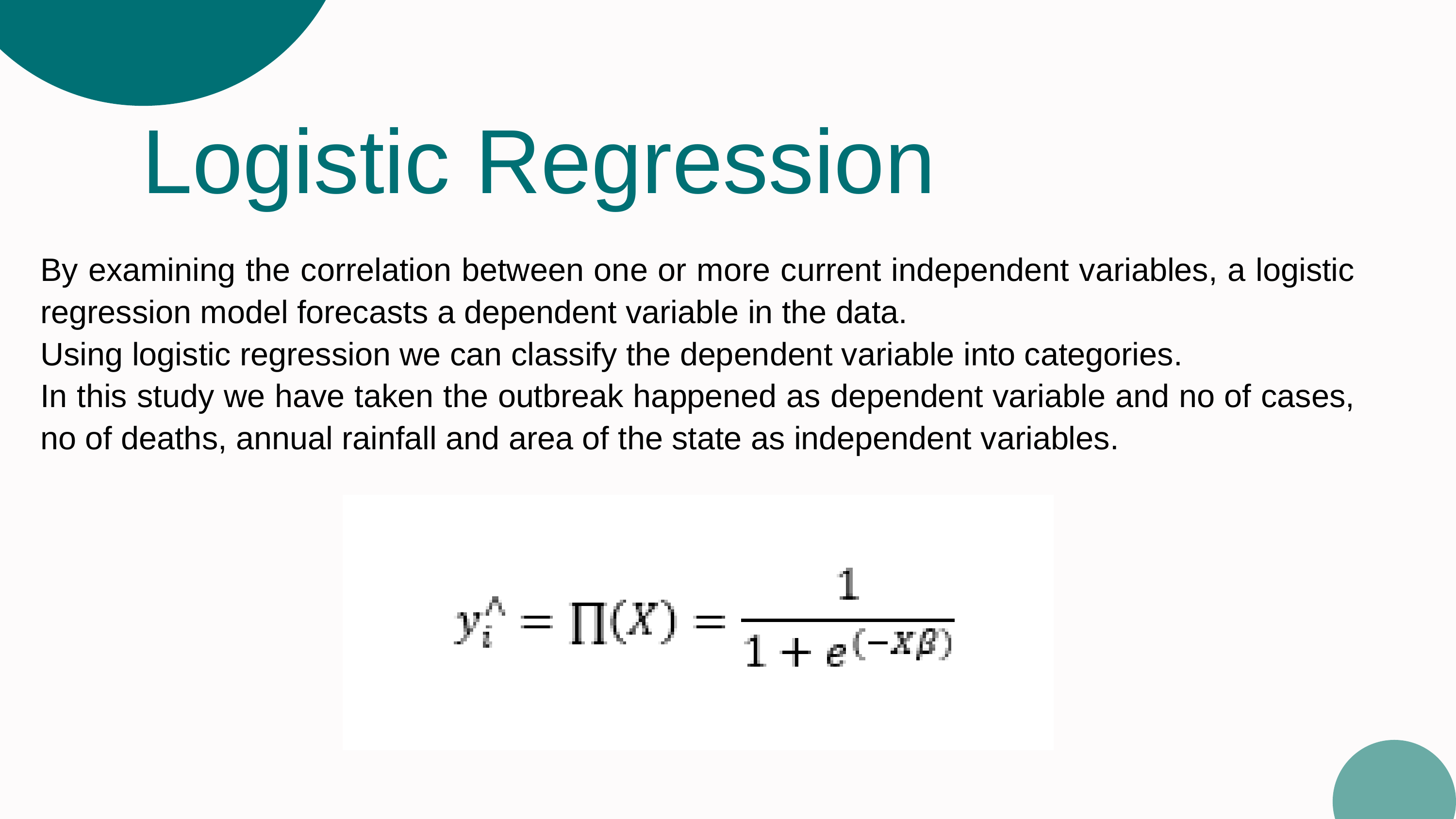

Logistic Regression
By examining the correlation between one or more current independent variables, a logistic regression model forecasts a dependent variable in the data.
Using logistic regression we can classify the dependent variable into categories.
In this study we have taken the outbreak happened as dependent variable and no of cases, no of deaths, annual rainfall and area of the state as independent variables.